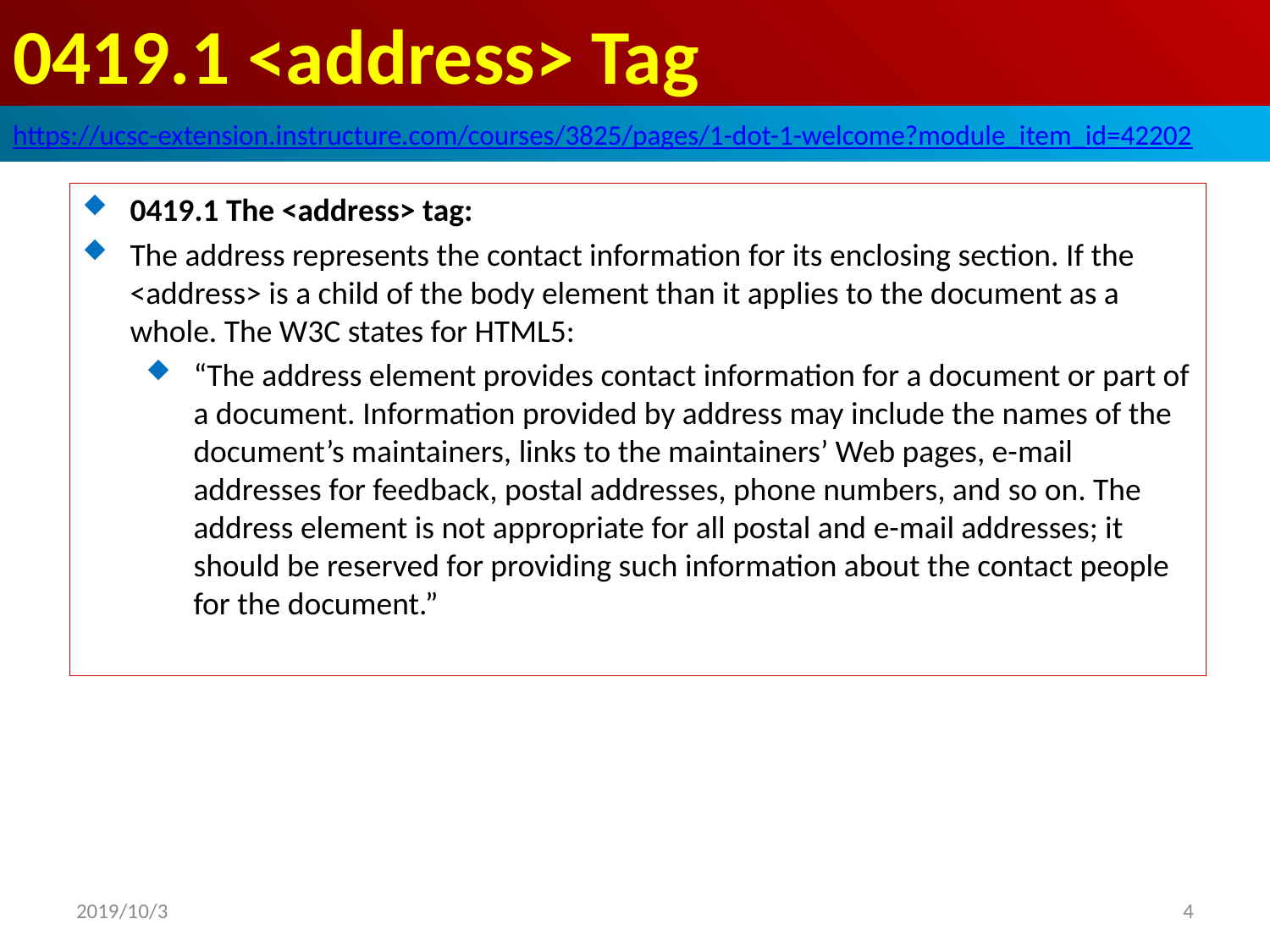

# 0419.1 <address> Tag
https://ucsc-extension.instructure.com/courses/3825/pages/1-dot-1-welcome?module_item_id=42202
0419.1 The <address> tag:
The address represents the contact information for its enclosing section. If the <address> is a child of the body element than it applies to the document as a whole. The W3C states for HTML5:
“The address element provides contact information for a document or part of a document. Information provided by address may include the names of the document’s maintainers, links to the maintainers’ Web pages, e-mail addresses for feedback, postal addresses, phone numbers, and so on. The address element is not appropriate for all postal and e-mail addresses; it should be reserved for providing such information about the contact people for the document.”
2019/10/3
4